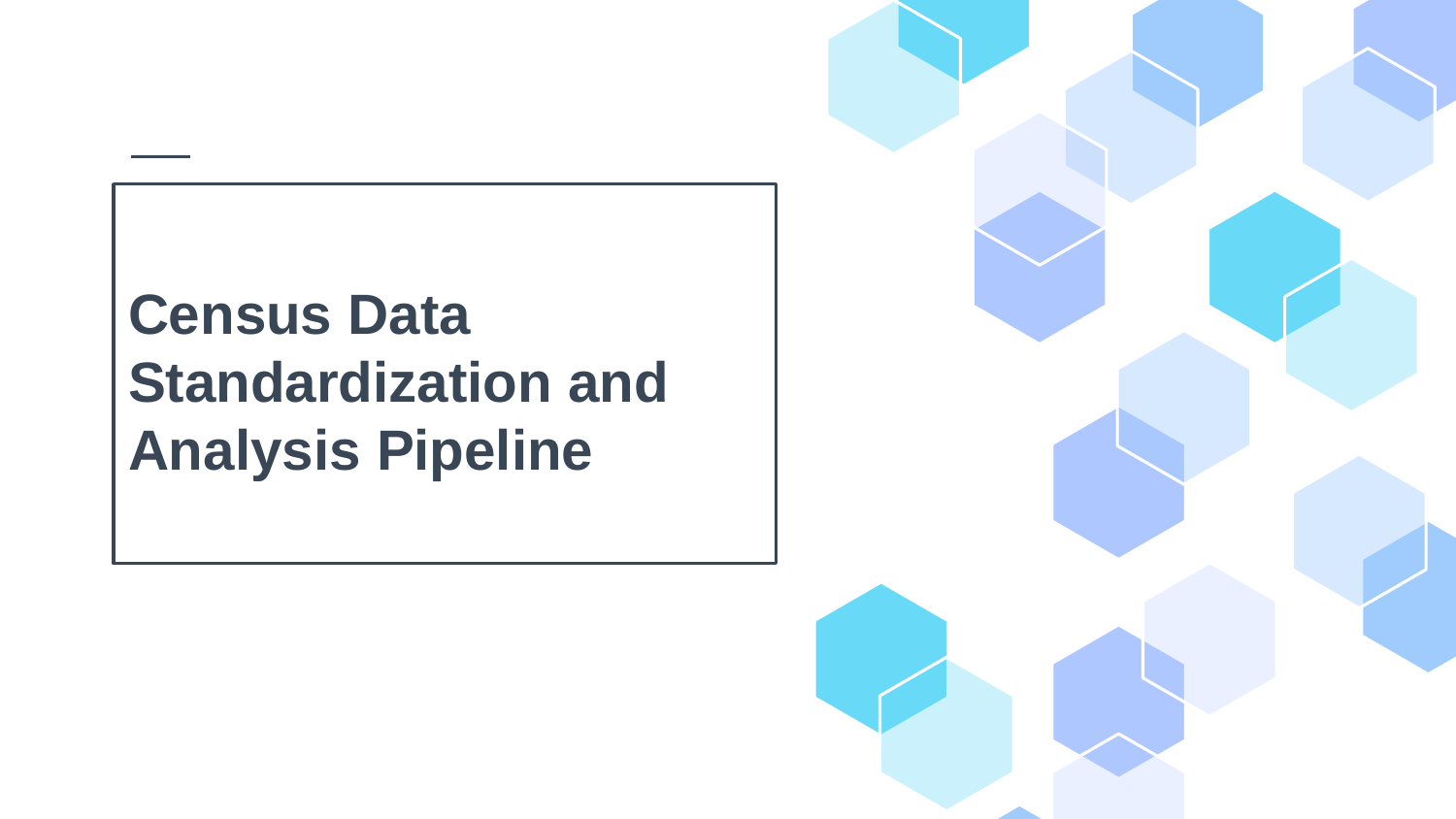

# Census Data Standardization and Analysis Pipeline